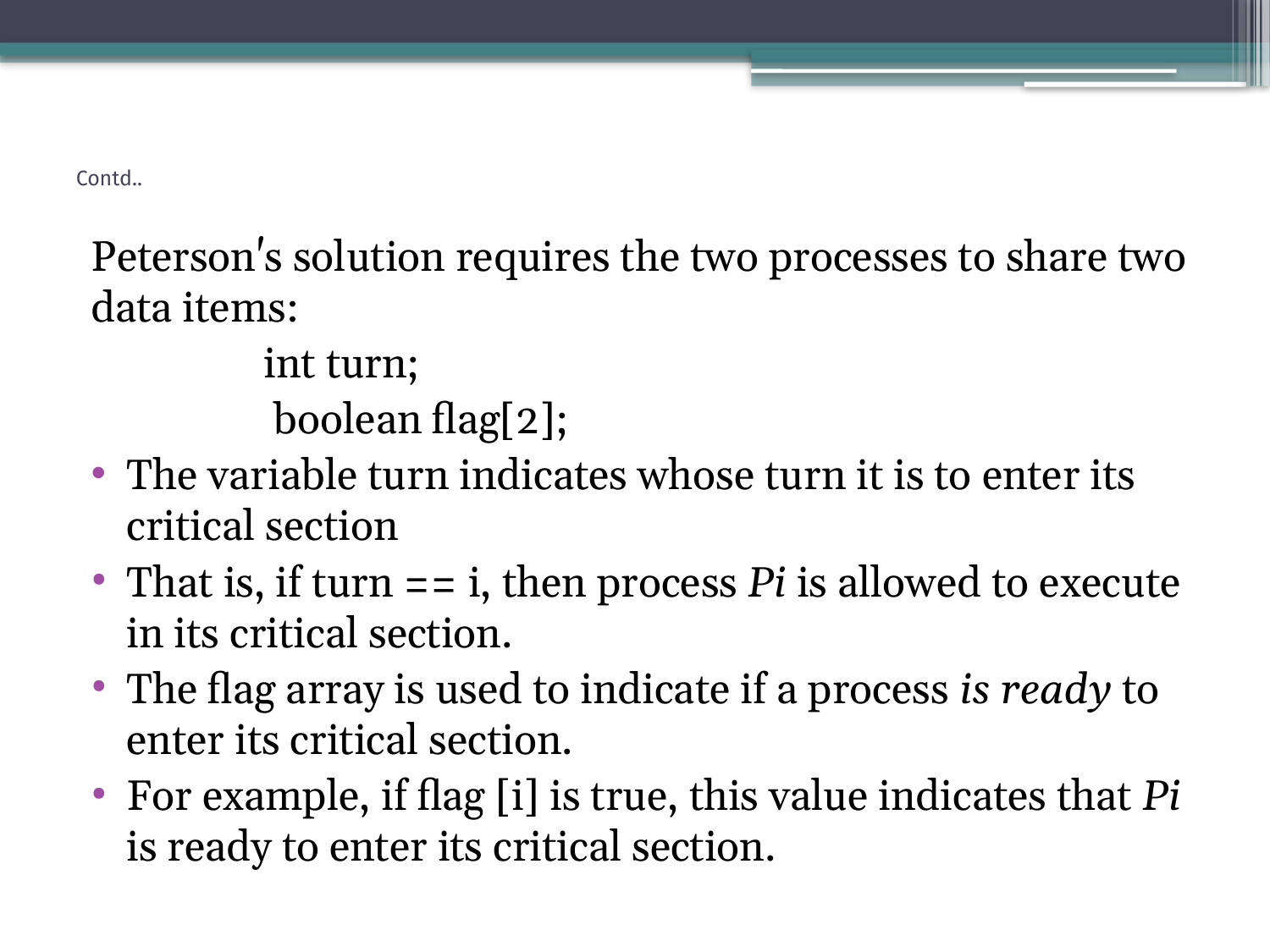

# Contd..
Peterson's solution requires the two processes to share two data items:
                 int turn;
                  boolean flag[2];
The variable turn indicates whose turn it is to enter its critical section
That is, if turn == i, then process Pi is allowed to execute in its critical section.
The flag array is used to indicate if a process is ready to enter its critical section.
For example, if flag [i] is true, this value indicates that Pi is ready to enter its critical section.